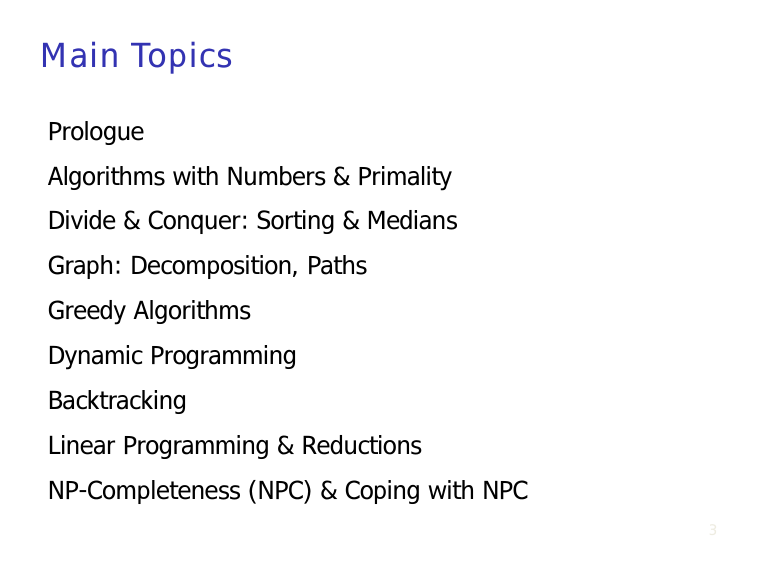

# Main Topics
Prologue
Algorithms with Numbers & Primality
Divide & Conquer: Sorting & Medians
Graph: Decomposition, Paths
Greedy Algorithms
Dynamic Programming
Backtracking
Linear Programming & Reductions
NP-Completeness (NPC) & Coping with NPC
3